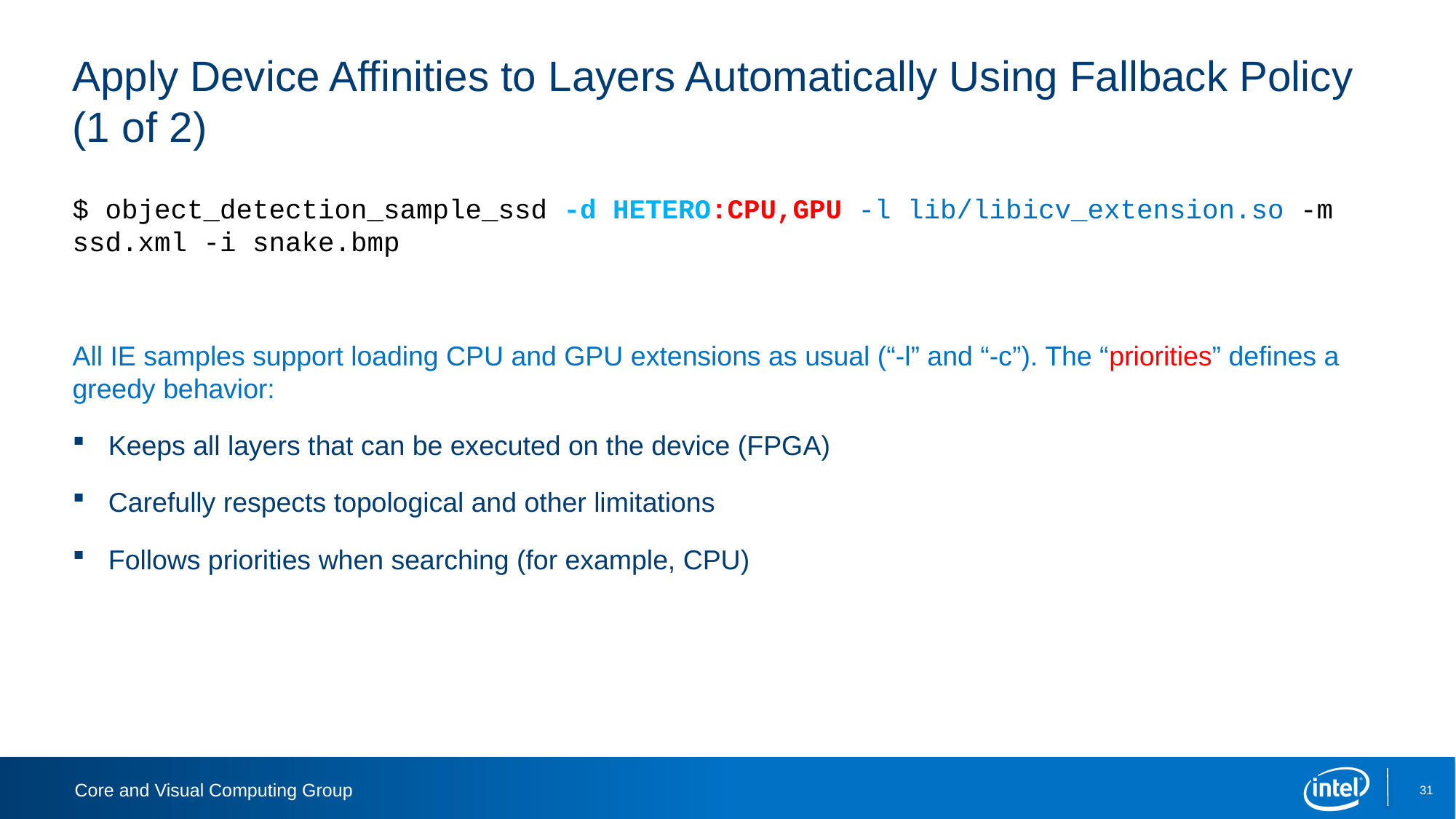

# Apply Device Affinities to Layers Automatically Using Fallback Policy (1 of 2)
$ object_detection_sample_ssd -d HETERO:CPU,GPU -l lib/libicv_extension.so -m ssd.xml -i snake.bmp

All IE samples support loading CPU and GPU extensions as usual (“-l” and “-c”). The “priorities” defines a greedy behavior:
Keeps all layers that can be executed on the device (FPGA)
Carefully respects topological and other limitations
Follows priorities when searching (for example, CPU)

31